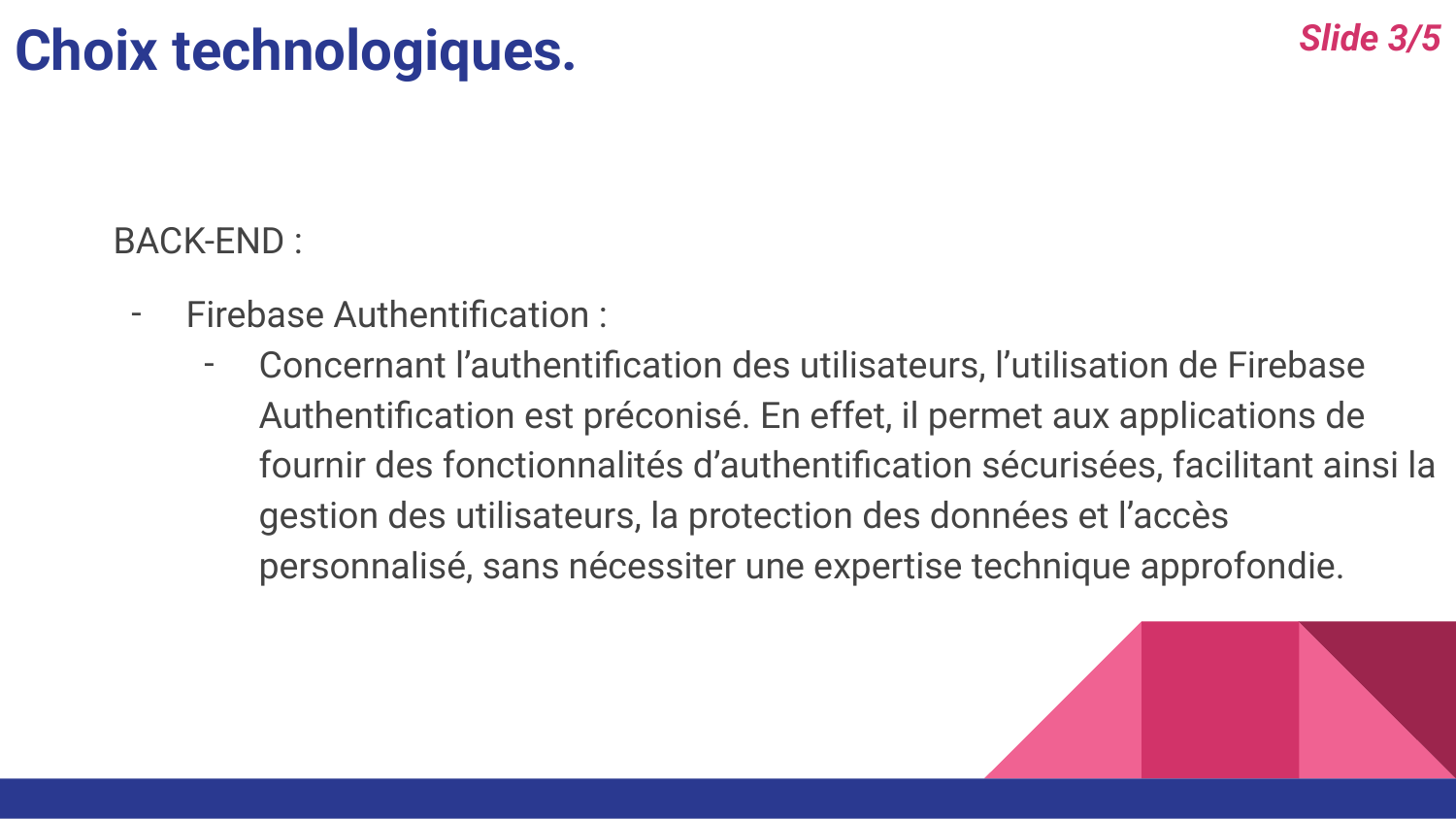

Choix technologiques.
Slide 3/5
BACK-END :
Firebase Authentification :
Concernant l’authentification des utilisateurs, l’utilisation de Firebase Authentification est préconisé. En effet, il permet aux applications de fournir des fonctionnalités d’authentification sécurisées, facilitant ainsi la gestion des utilisateurs, la protection des données et l’accès personnalisé, sans nécessiter une expertise technique approfondie.